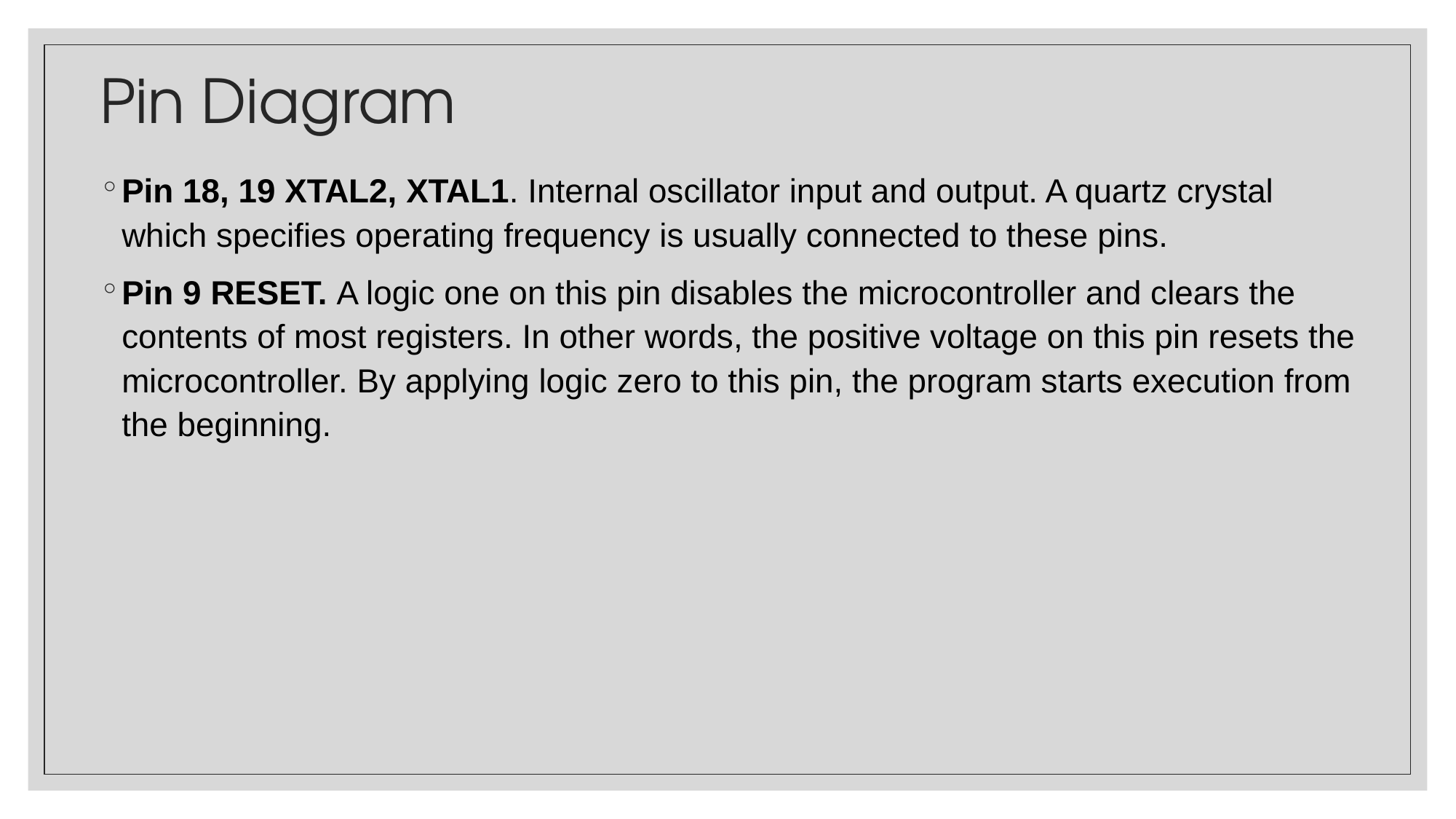

# Pin Diagram
Pin 18, 19 XTAL2, XTAL1. Internal oscillator input and output. A quartz crystal which specifies operating frequency is usually connected to these pins.
Pin 9 RESET. A logic one on this pin disables the microcontroller and clears the contents of most registers. In other words, the positive voltage on this pin resets the microcontroller. By applying logic zero to this pin, the program starts execution from the beginning.